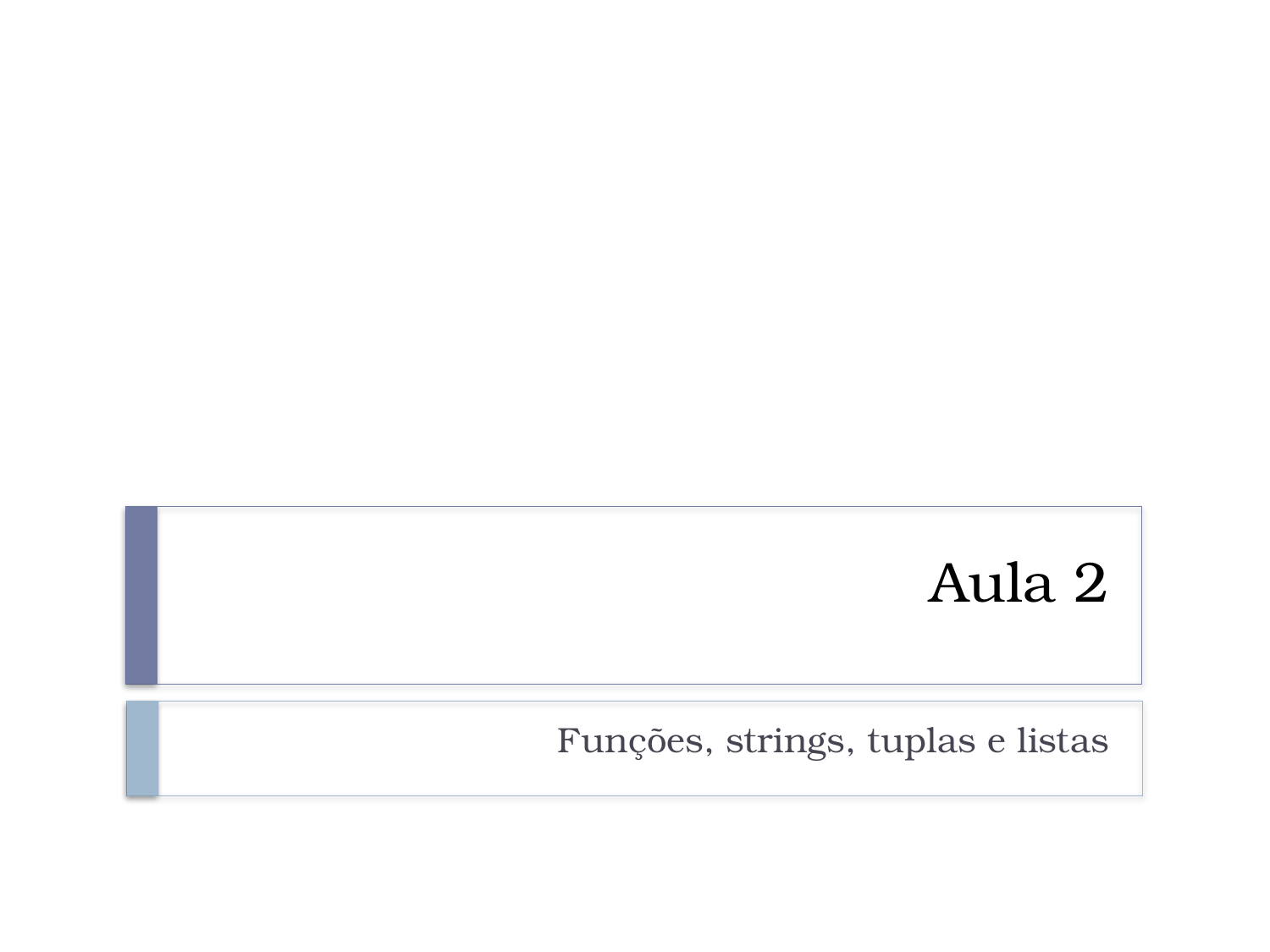

# Aula 2
Funções, strings, tuplas e listas